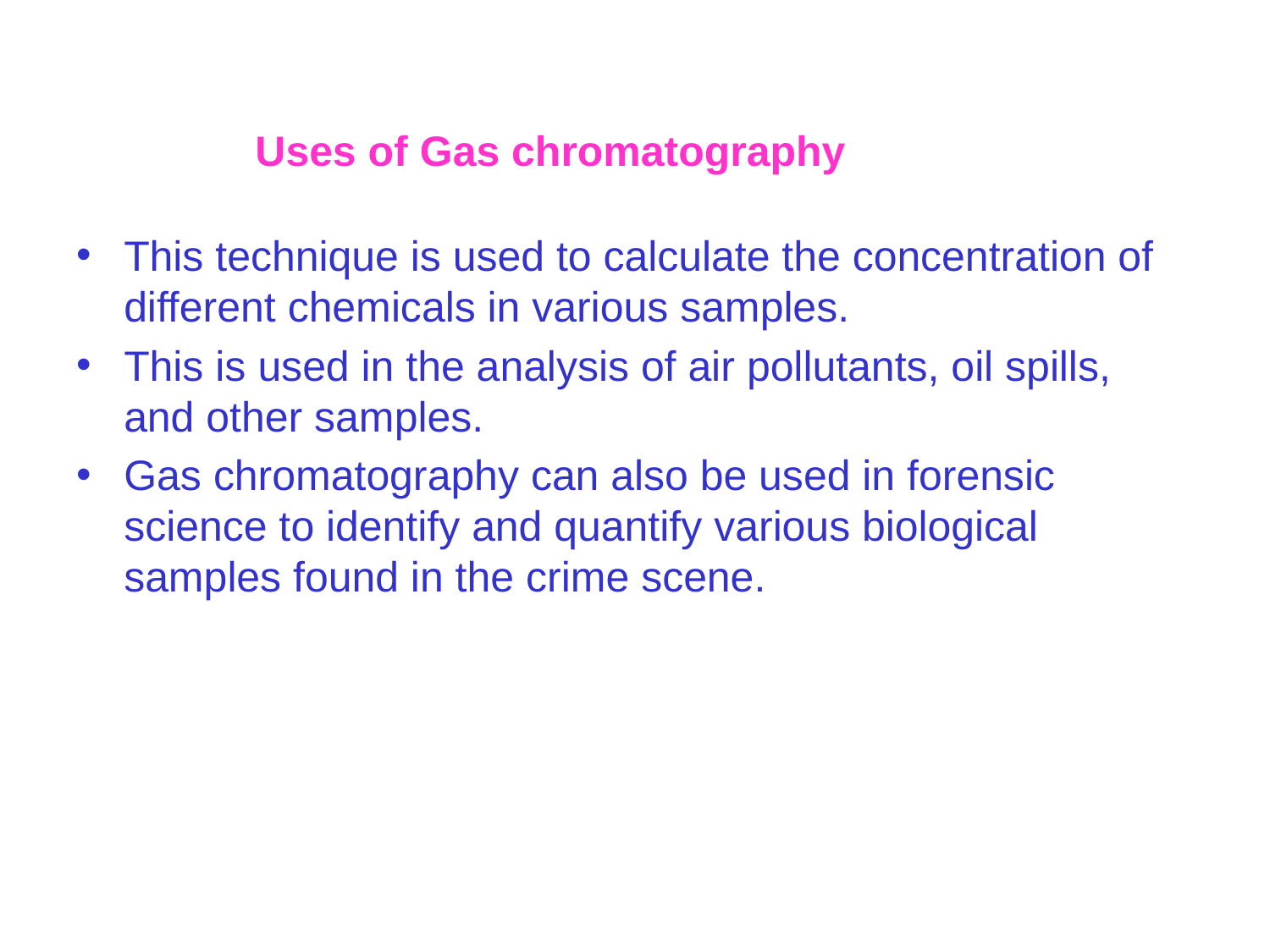

# Uses of Gas chromatography
This technique is used to calculate the concentration of different chemicals in various samples.
This is used in the analysis of air pollutants, oil spills, and other samples.
Gas chromatography can also be used in forensic science to identify and quantify various biological samples found in the crime scene.